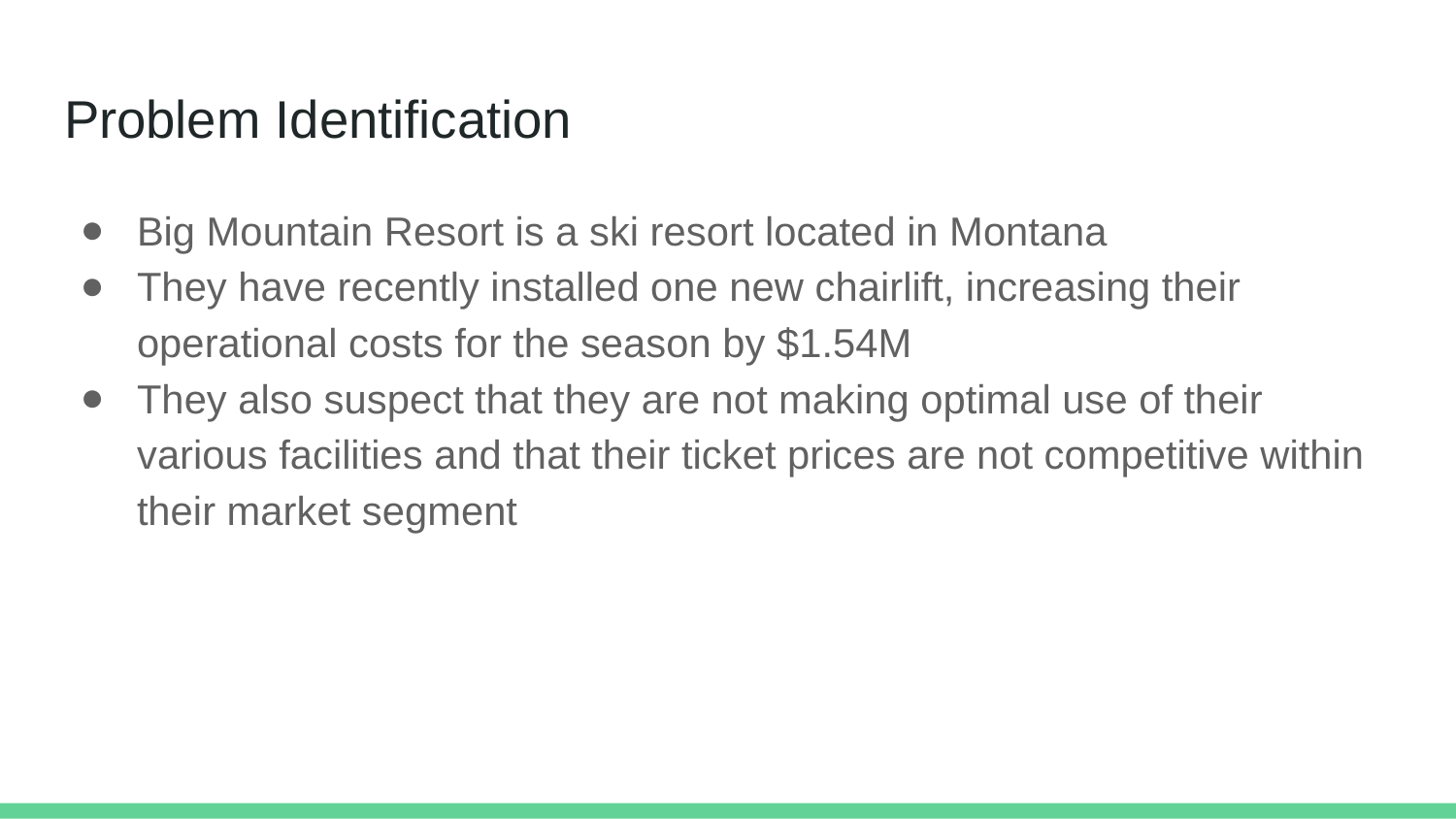

# Problem Identification
Big Mountain Resort is a ski resort located in Montana
They have recently installed one new chairlift, increasing their operational costs for the season by $1.54M
They also suspect that they are not making optimal use of their various facilities and that their ticket prices are not competitive within their market segment